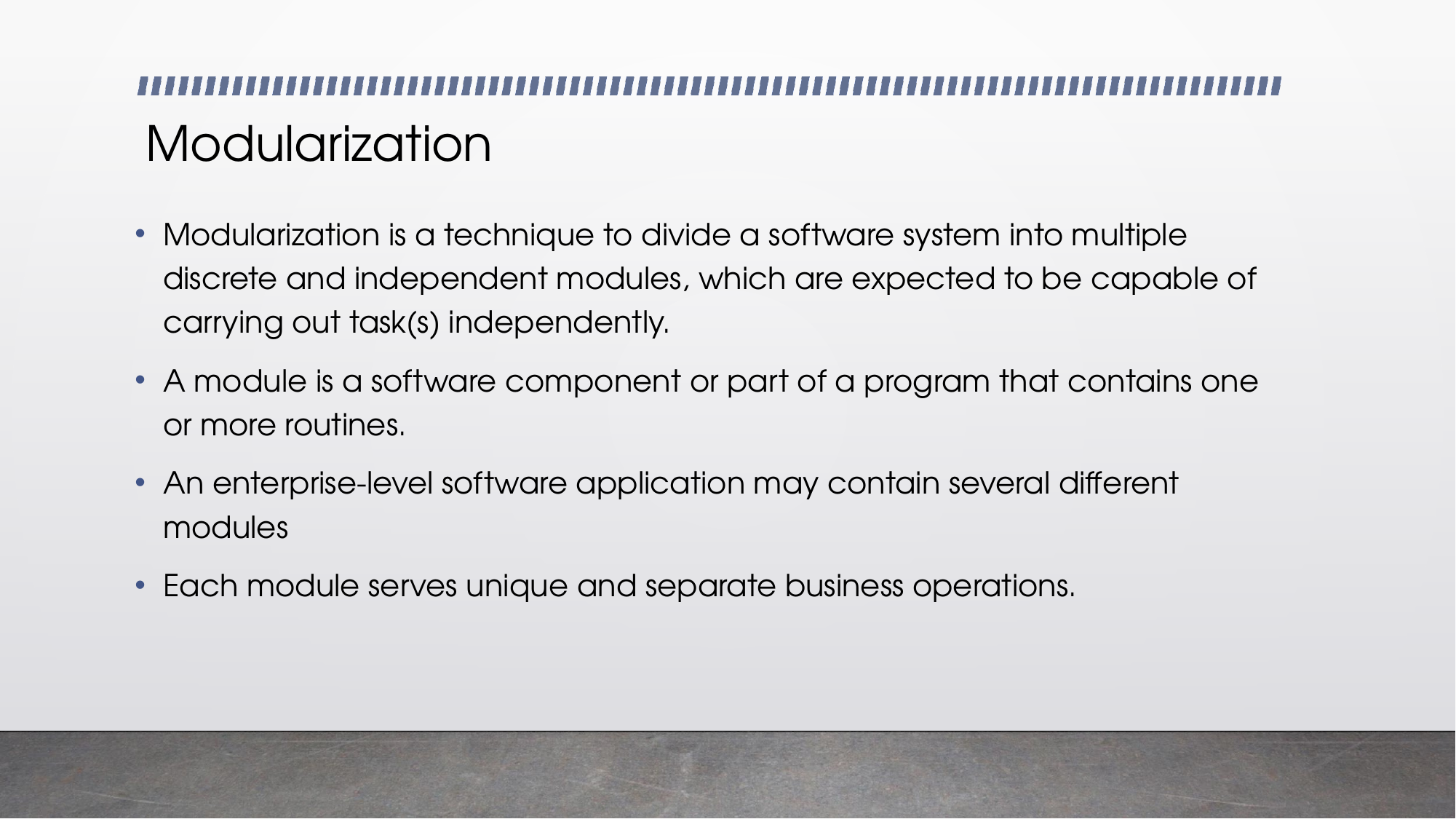

# Modularization
Modularization is a technique to divide a software system into multiple discrete and independent modules, which are expected to be capable of carrying out task(s) independently.
A module is a software component or part of a program that contains one or more routines.
An enterprise-level software application may contain several different modules
Each module serves unique and separate business operations.